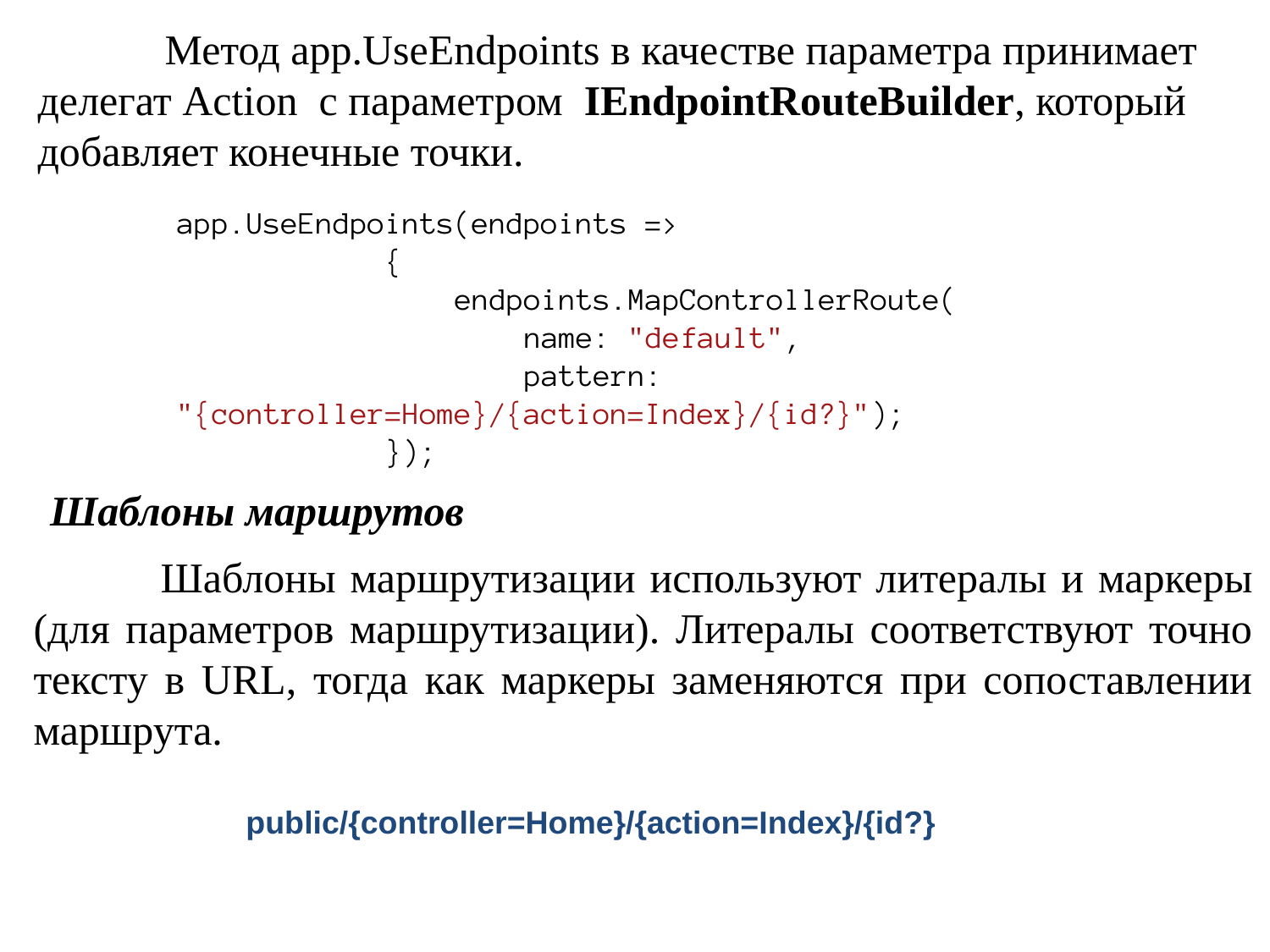

Метод app.UseEndpoints в качестве параметра принимает делегат Action  с параметром  IEndpointRouteBuilder, который добавляет конечные точки.
app.UseEndpoints(endpoints =>
            {
                endpoints.MapControllerRoute(
                    name: "default",
                    pattern: "{controller=Home}/{action=Index}/{id?}");
            });
Шаблоны маршрутов
	Шаблоны маршрутизации используют литералы и маркеры (для параметров маршрутизации). Литералы соответствуют точно тексту в URL, тогда как маркеры заменяются при сопоставлении маршрута.
public/{controller=Home}/{action=Index}/{id?}